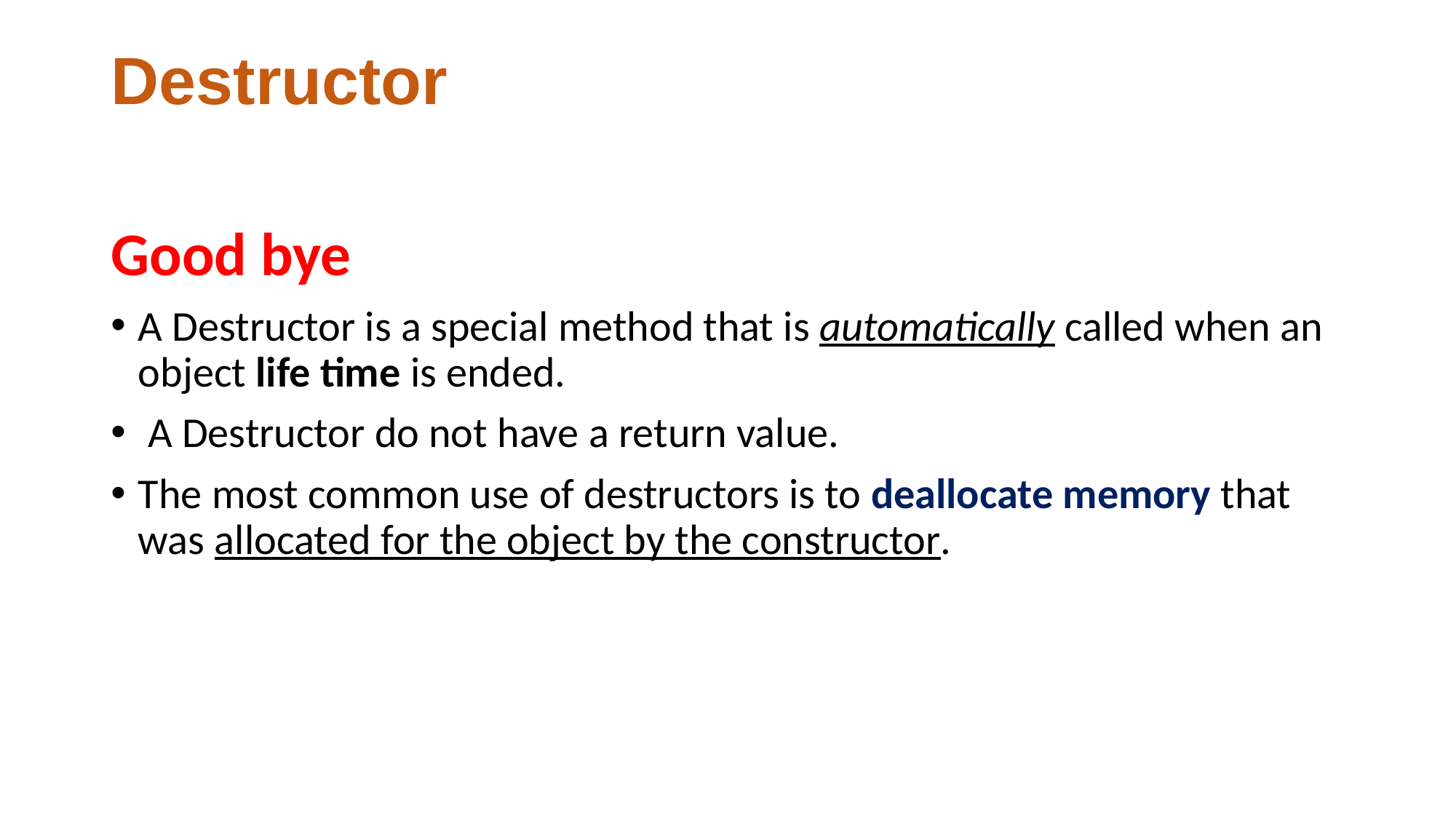

# Destructor
Good bye
A Destructor is a special method that is automatically called when an object life time is ended.
 A Destructor do not have a return value.
The most common use of destructors is to deallocate memory that was allocated for the object by the constructor.